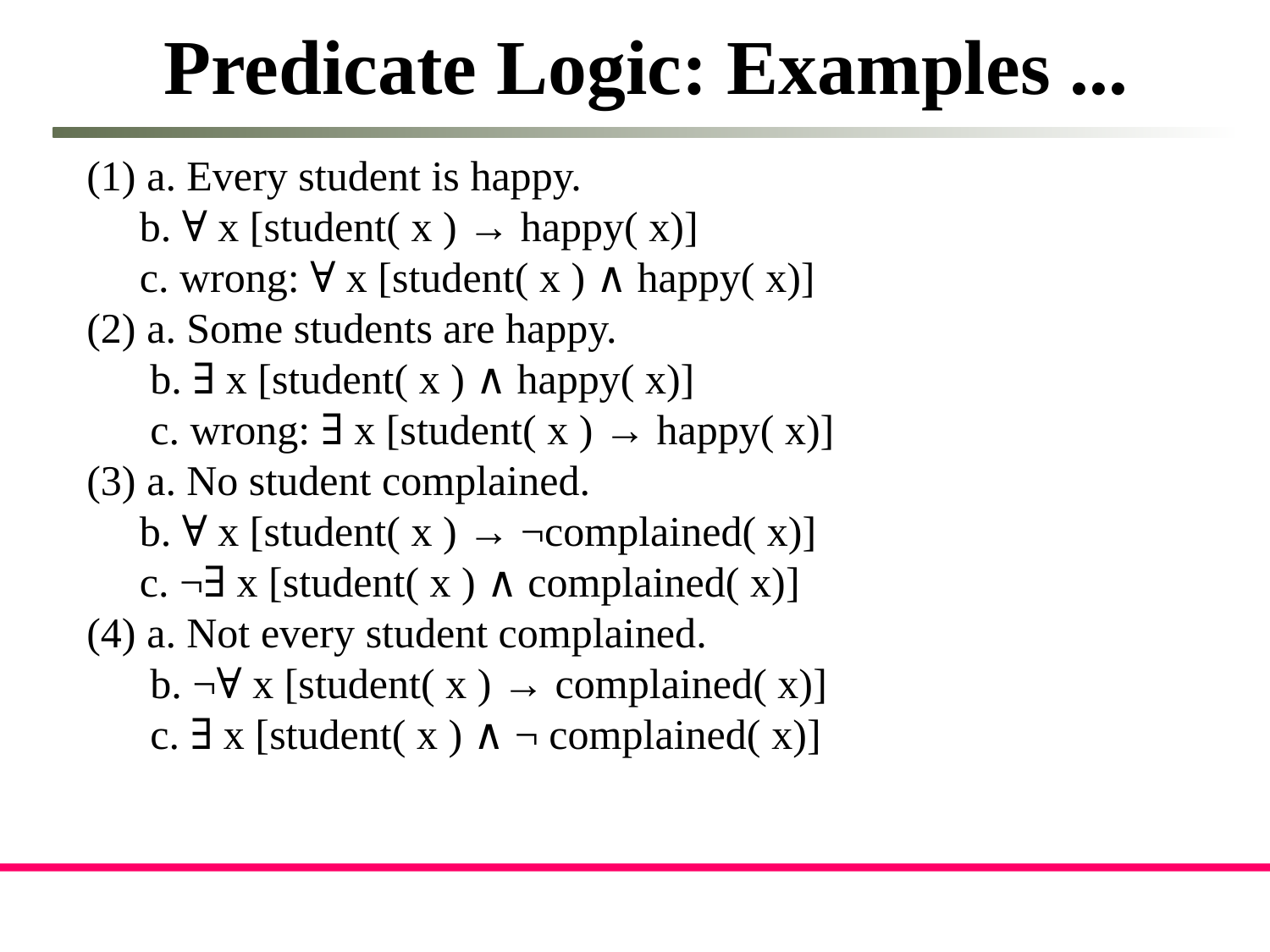

Predicate Logic: Examples ...

(1) a. Every student is happy.
     b. ∀ x [student( x ) → happy( x)]
     c. wrong: ∀ x [student( x ) ∧ happy( x)]
(2) a. Some students are happy.
      b. ∃ x [student( x ) ∧ happy( x)]
      c. wrong: ∃ x [student( x ) → happy( x)]
(3) a. No student complained.
     b. ∀ x [student( x ) → ¬complained( x)]
     c. ¬∃ x [student( x ) ∧ complained( x)]
(4) a. Not every student complained.
      b. ¬∀ x [student( x ) → complained( x)]
      c. ∃ x [student( x ) ∧ ¬ complained( x)]